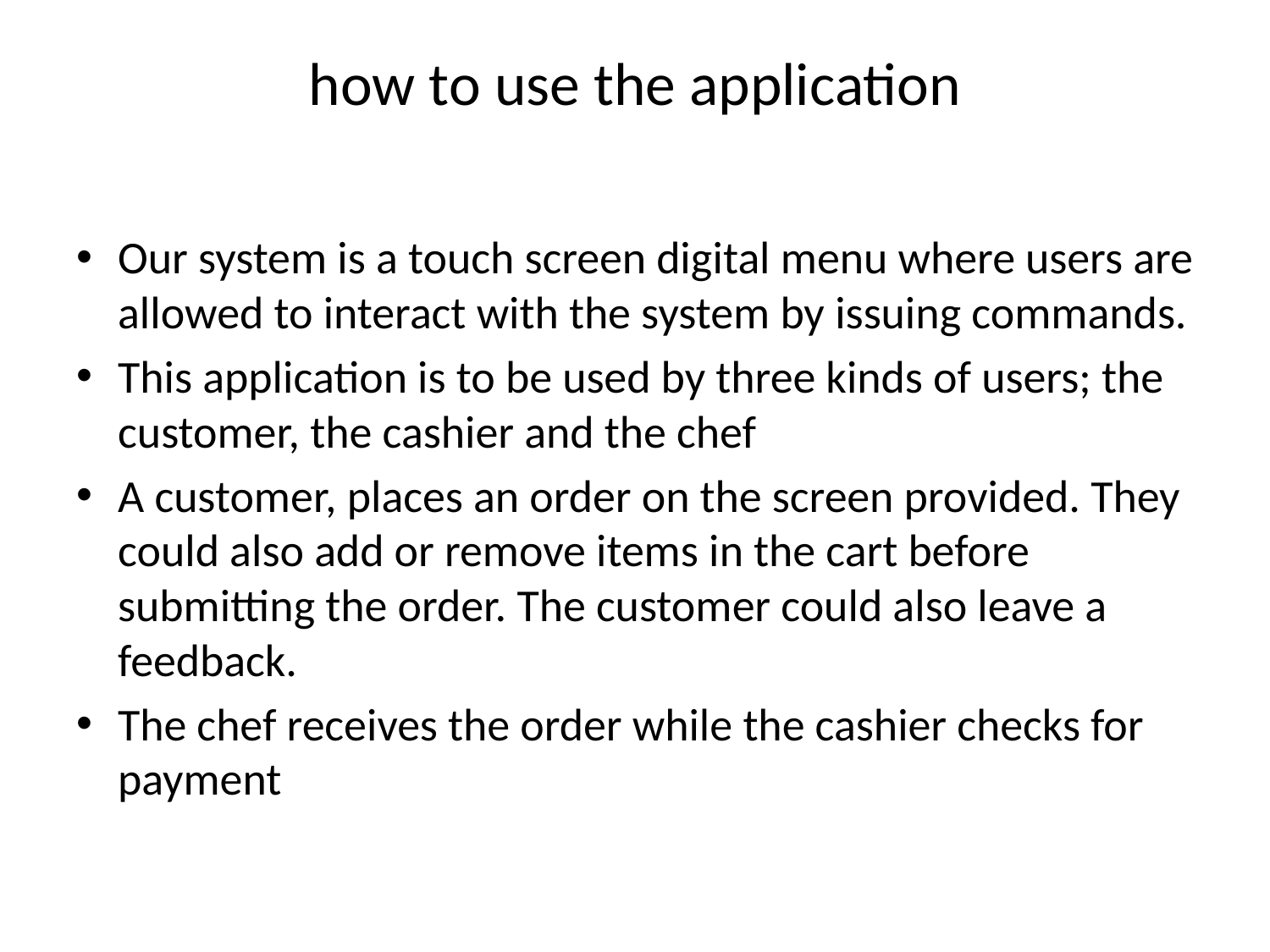

# how to use the application
Our system is a touch screen digital menu where users are allowed to interact with the system by issuing commands.
This application is to be used by three kinds of users; the customer, the cashier and the chef
A customer, places an order on the screen provided. They could also add or remove items in the cart before submitting the order. The customer could also leave a feedback.
The chef receives the order while the cashier checks for payment